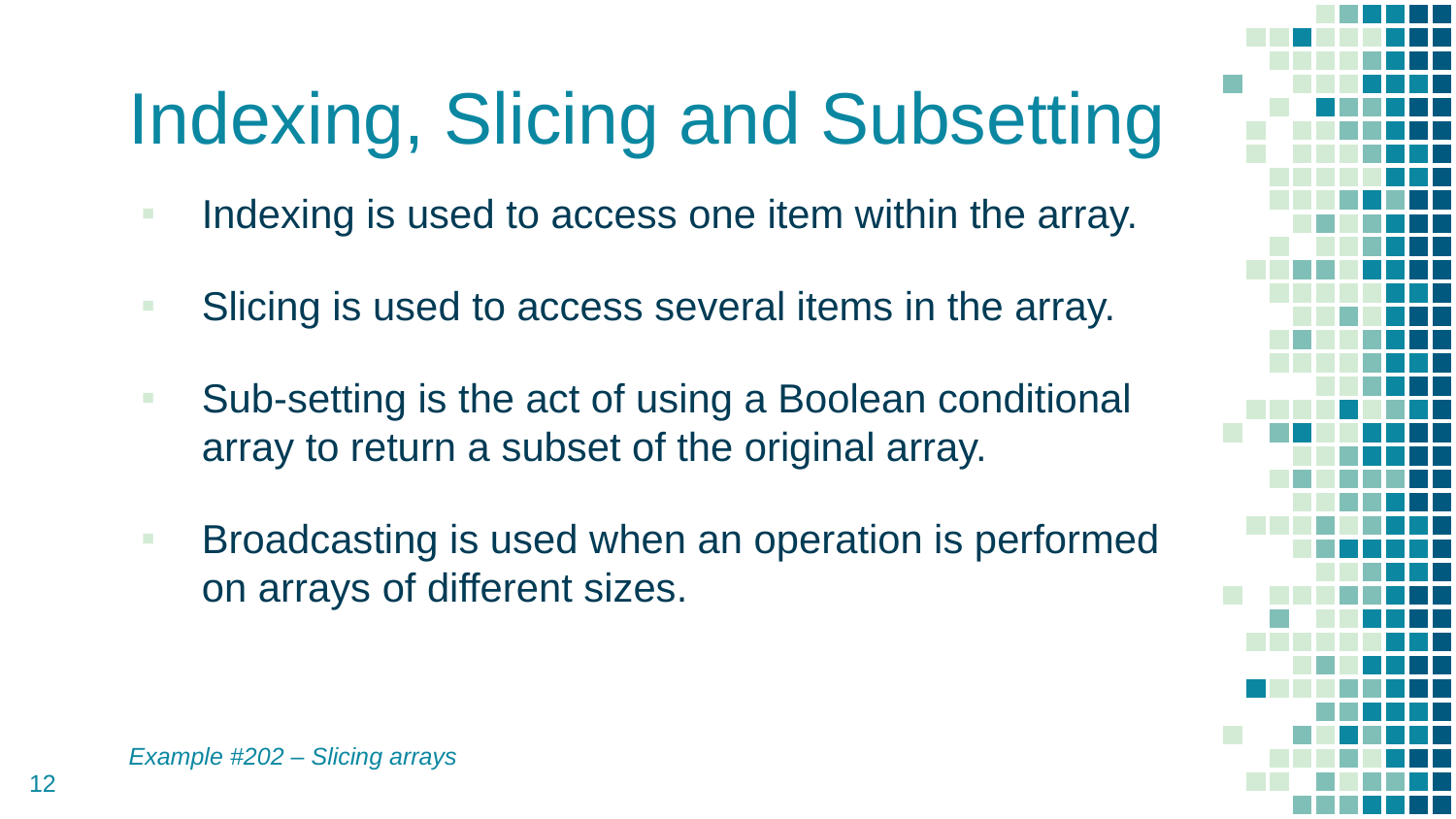

# Indexing, Slicing and Subsetting
Indexing is used to access one item within the array.

Slicing is used to access several items in the array.

Sub-setting is the act of using a Boolean conditional array to return a subset of the original array.

Broadcasting is used when an operation is performed on arrays of different sizes.

Example #202 – Slicing arrays

12